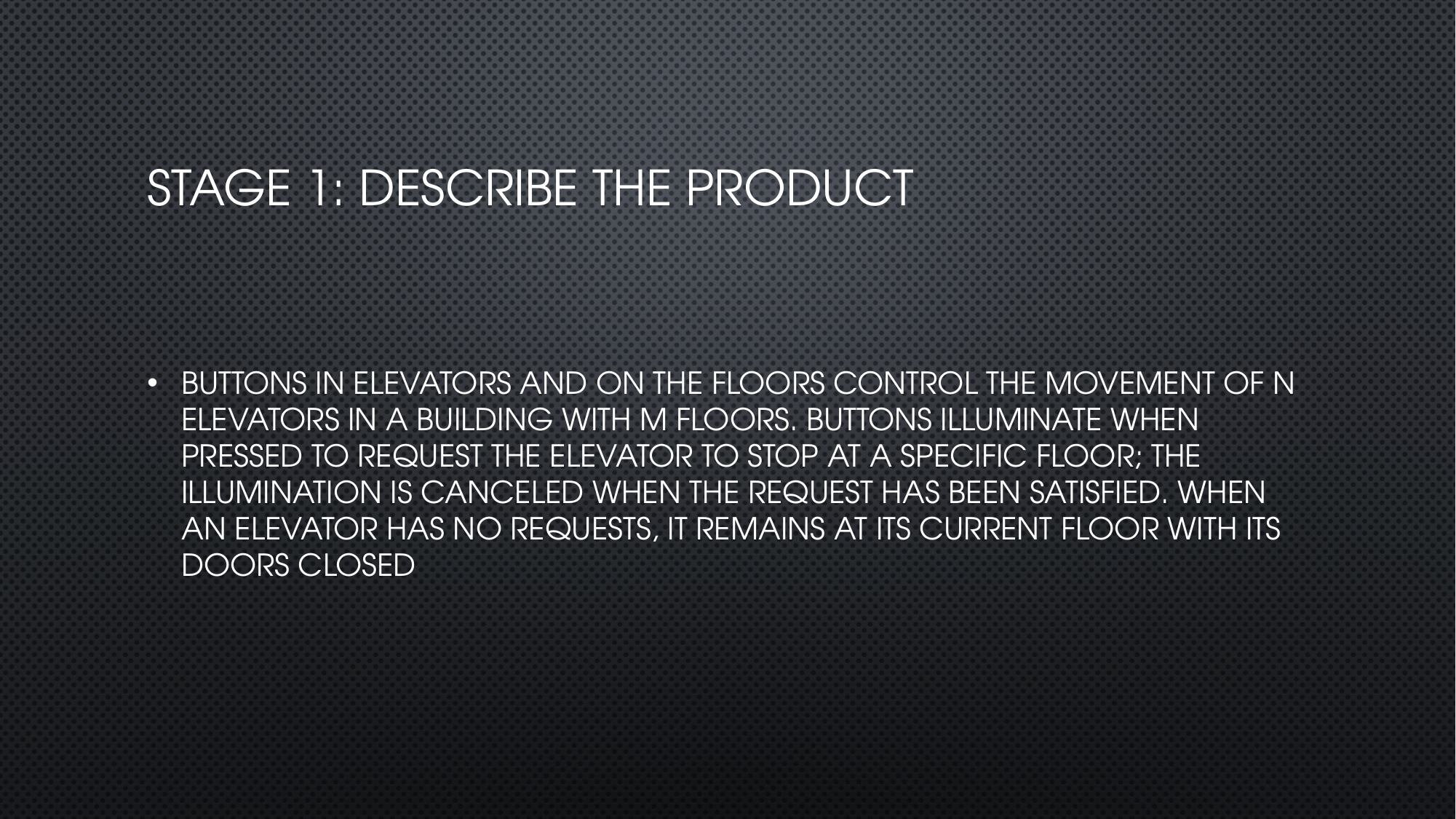

# Stage 1: Describe the Product
Buttons in elevators and on the floors control the movement of n elevators in a building with m floors. Buttons illuminate when pressed to request the elevator to stop at a specific floor; the illumination is canceled when the request has been satisfied. When an elevator has no requests, it remains at its current floor with its doors closed